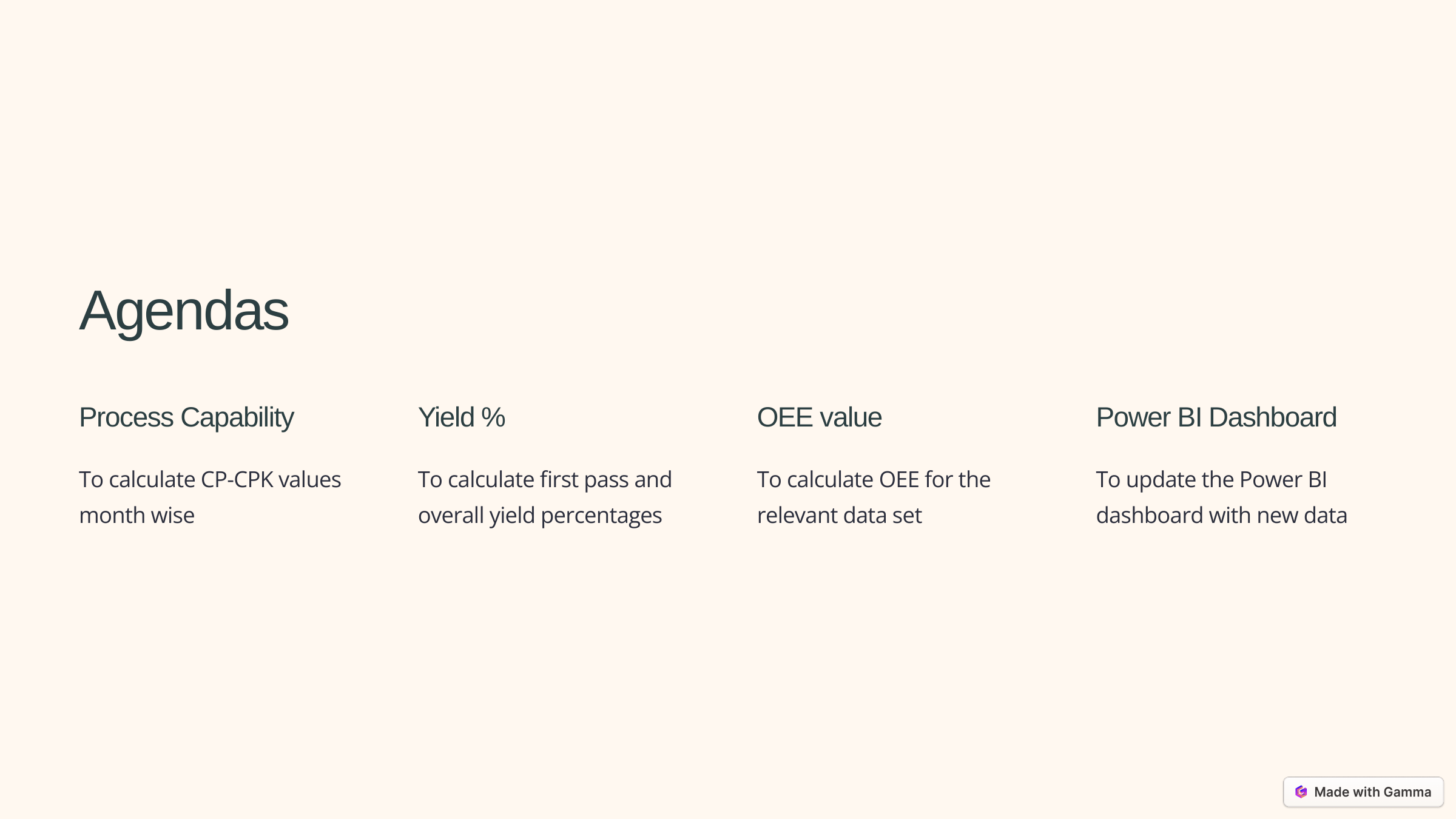

Agendas
Process Capability
Yield %
OEE value
Power BI Dashboard
To calculate CP-CPK values month wise
To calculate first pass and overall yield percentages
To calculate OEE for the relevant data set
To update the Power BI dashboard with new data